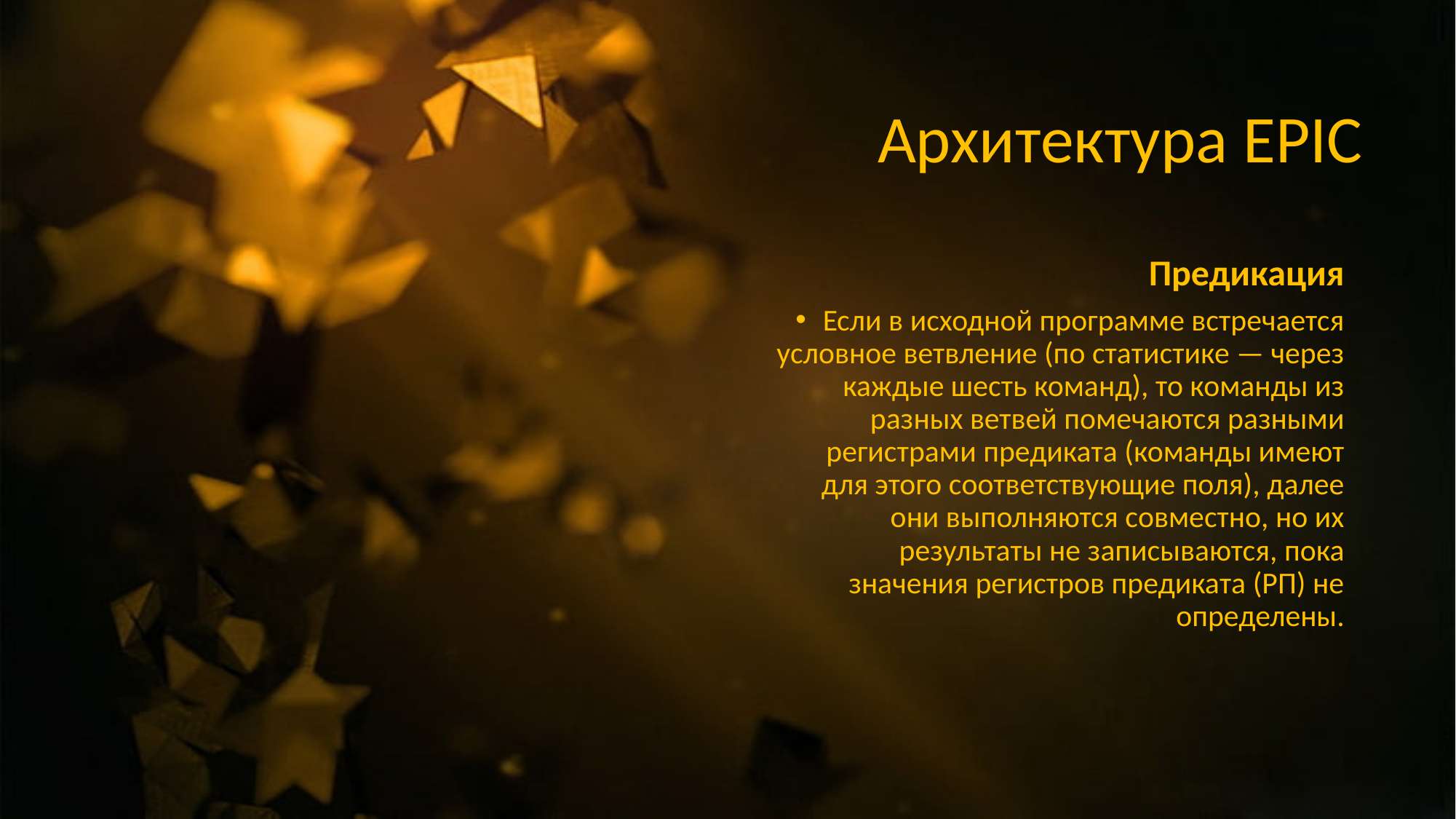

#
Архитектура EPIC

Предикация

Если в исходной программе встречается условное ветвление (по статистике — через каждые шесть команд), то команды из разных ветвей помечаются разными регистрами предиката (команды имеют для этого соответствующие поля), далее они выполняются совместно, но их результаты не записываются, пока значения регистров предиката (РП) не определены.